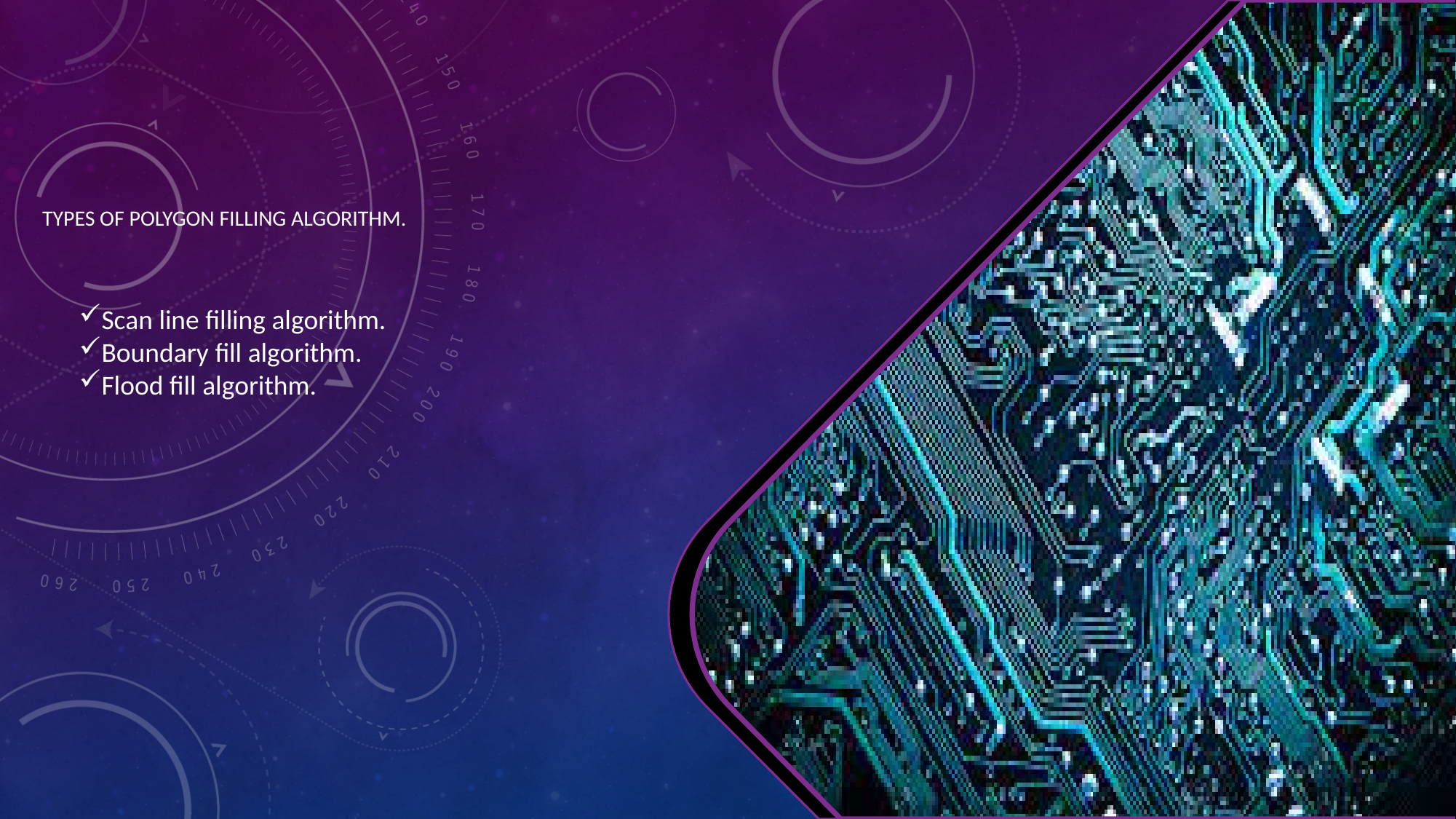

# Types of polygon filling algorithm.
Scan line filling algorithm.
Boundary fill algorithm.
Flood fill algorithm.